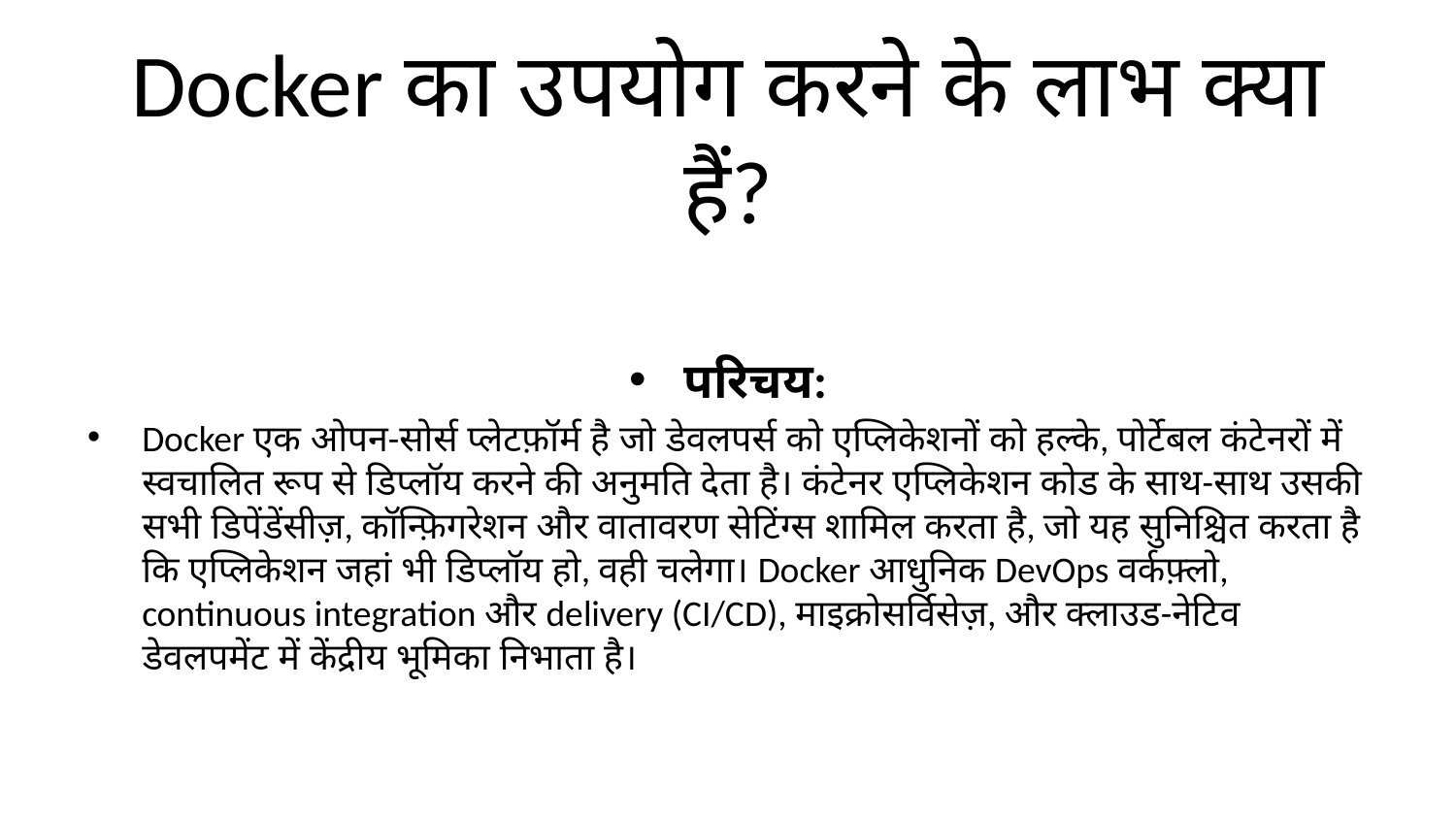

# Docker का उपयोग करने के लाभ क्या हैं?

परिचय:
Docker एक ओपन-सोर्स प्लेटफ़ॉर्म है जो डेवलपर्स को एप्लिकेशनों को हल्के, पोर्टेबल कंटेनरों में स्वचालित रूप से डिप्लॉय करने की अनुमति देता है। कंटेनर एप्लिकेशन कोड के साथ-साथ उसकी सभी डिपेंडेंसीज़, कॉन्फ़िगरेशन और वातावरण सेटिंग्स शामिल करता है, जो यह सुनिश्चित करता है कि एप्लिकेशन जहां भी डिप्लॉय हो, वही चलेगा। Docker आधुनिक DevOps वर्कफ़्लो, continuous integration और delivery (CI/CD), माइक्रोसर्विसेज़, और क्लाउड-नेटिव डेवलपमेंट में केंद्रीय भूमिका निभाता है।